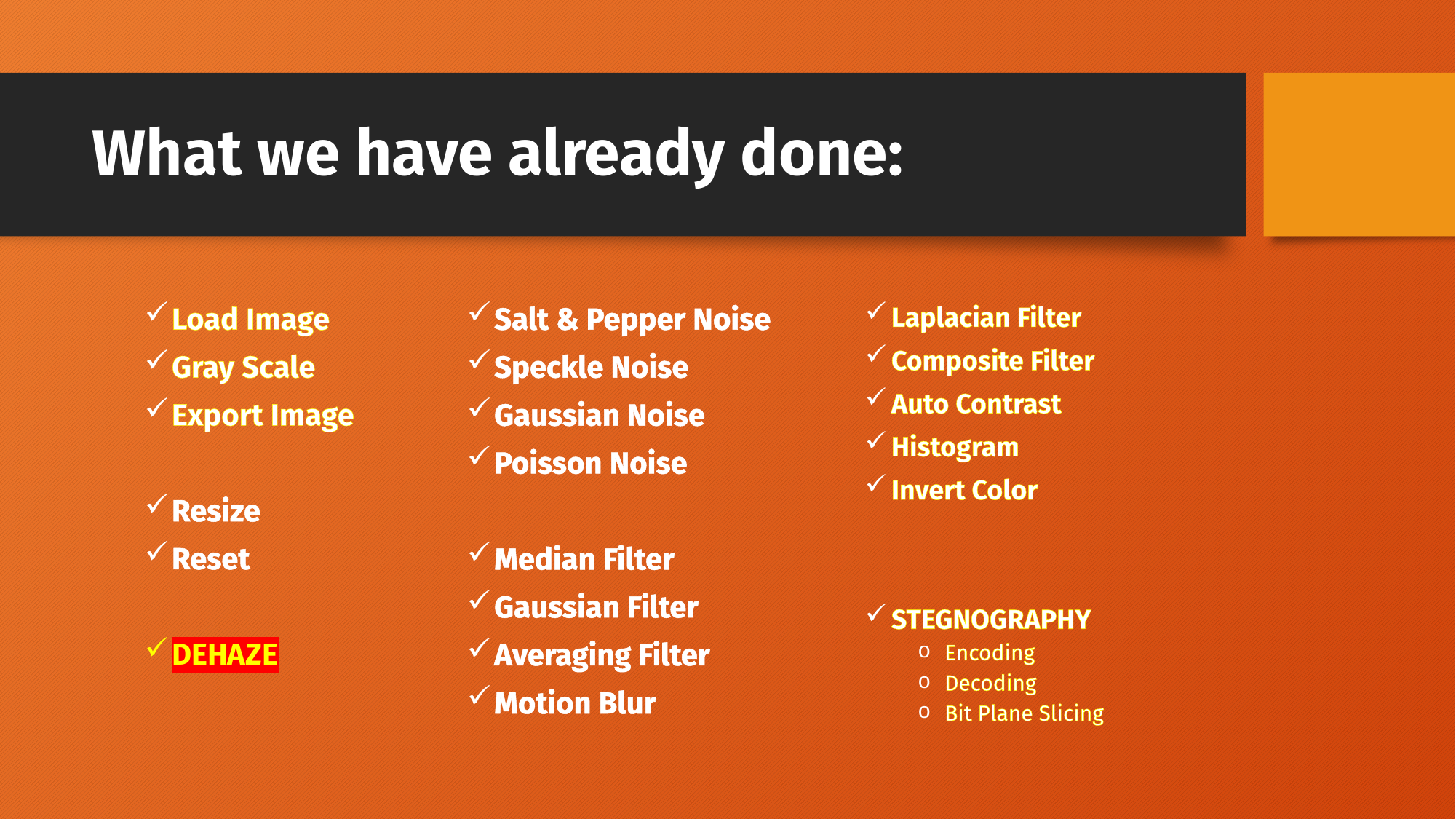

# What we have already done:
Load Image
Gray Scale
Export Image

Resize
Reset

DEHAZE
Salt & Pepper Noise
Speckle Noise
Gaussian Noise
Poisson Noise

Median Filter
Gaussian Filter
Averaging Filter
Motion Blur

Laplacian Filter
Composite Filter
Auto Contrast
Histogram
Invert Color

STEGNOGRAPHY
Encoding
Decoding
Bit Plane Slicing